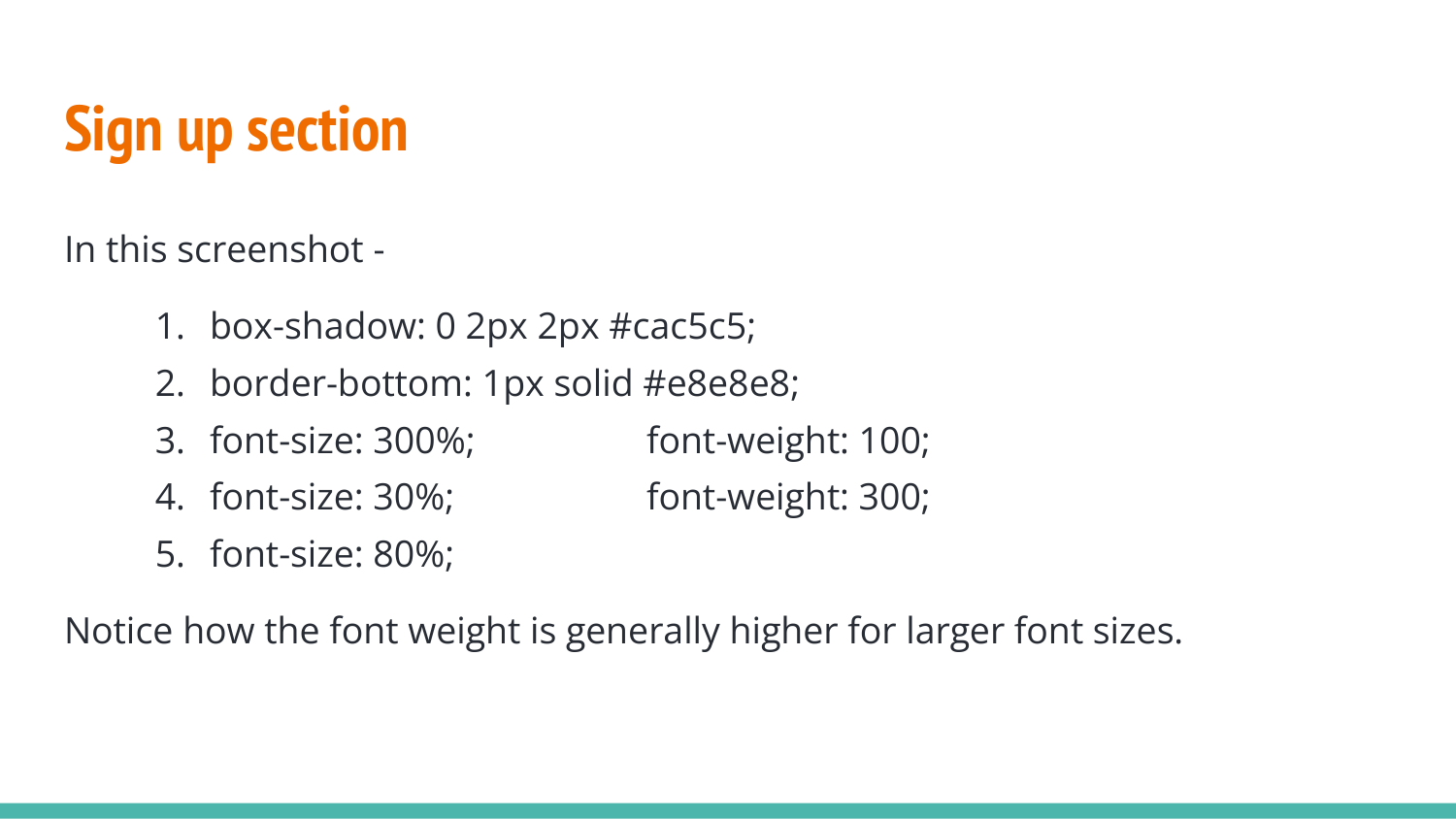

# Sign up section
In this screenshot -
box-shadow: 0 2px 2px #cac5c5;
border-bottom: 1px solid #e8e8e8;
font-size: 300%; 		font-weight: 100;
font-size: 30%;		font-weight: 300;
font-size: 80%;
Notice how the font weight is generally higher for larger font sizes.